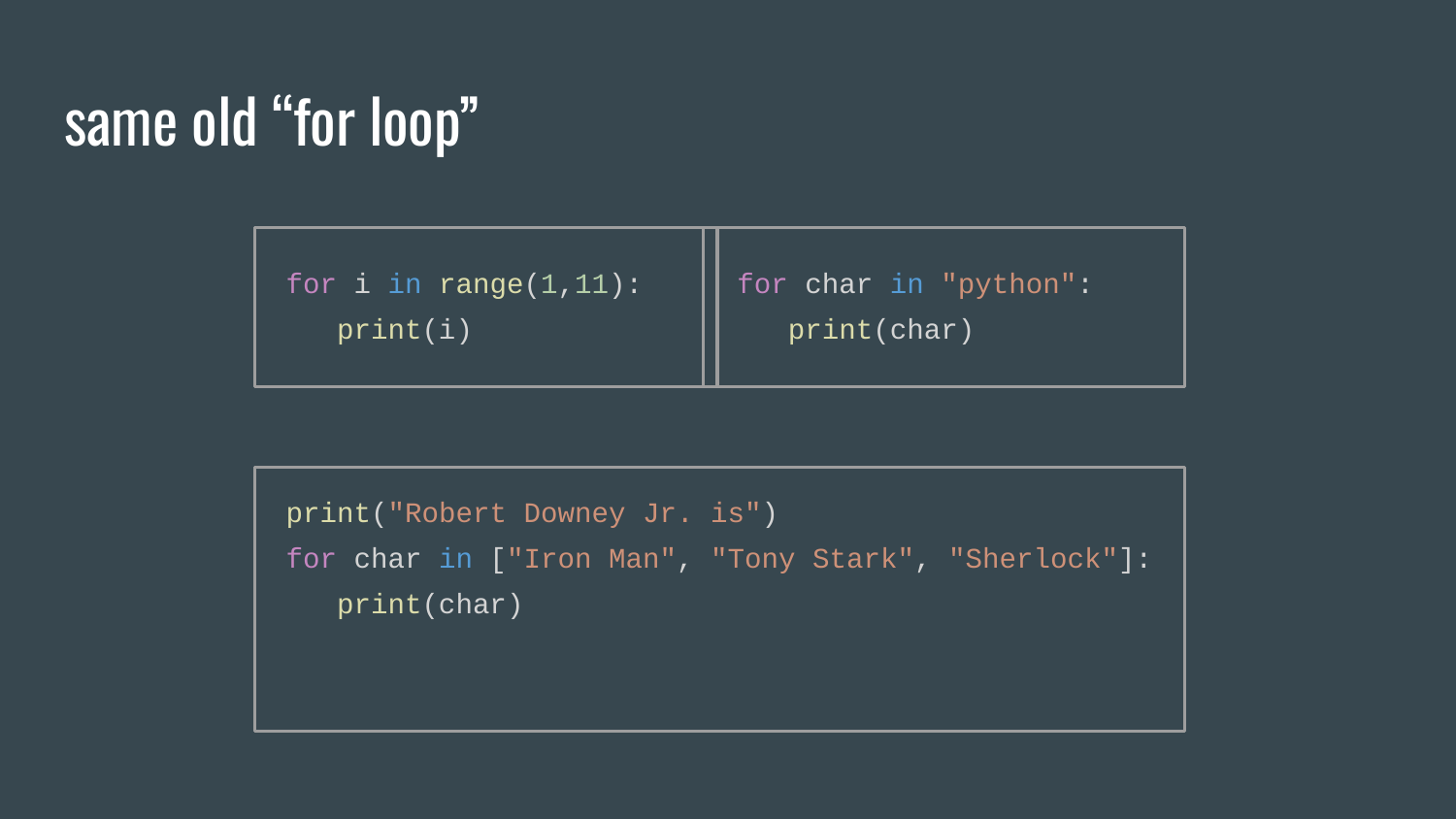

# same old “for loop”

for i in range(1,11):
   print(i)
for char in "python":
   print(char)

print("Robert Downey Jr. is")
for char in ["Iron Man", "Tony Stark", "Sherlock"]:
   print(char)